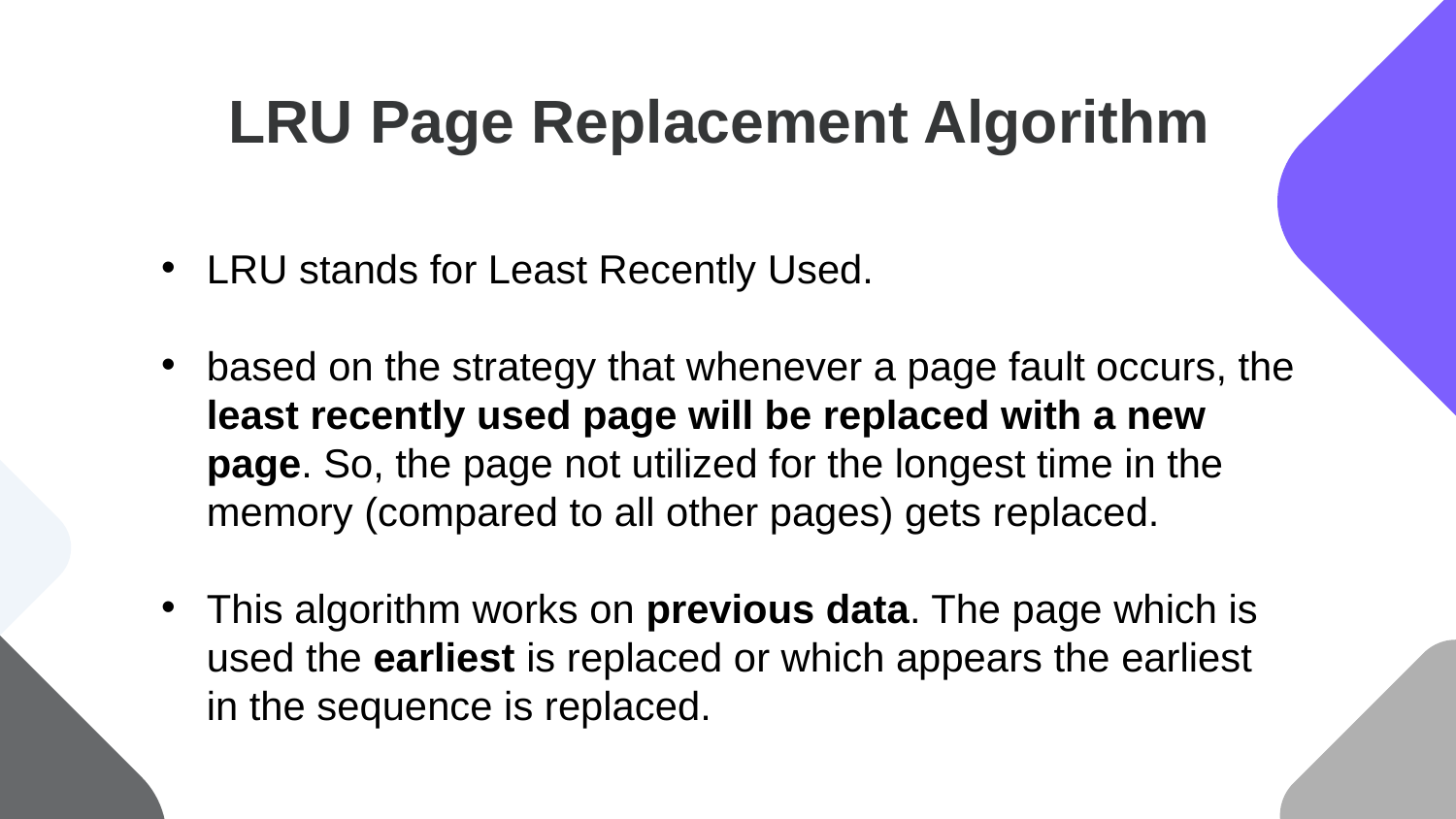

LRU Page Replacement Algorithm
LRU stands for Least Recently Used.

based on the strategy that whenever a page fault occurs, the least recently used page will be replaced with a new page. So, the page not utilized for the longest time in the memory (compared to all other pages) gets replaced.

This algorithm works on previous data. The page which is used the earliest is replaced or which appears the earliest in the sequence is replaced.